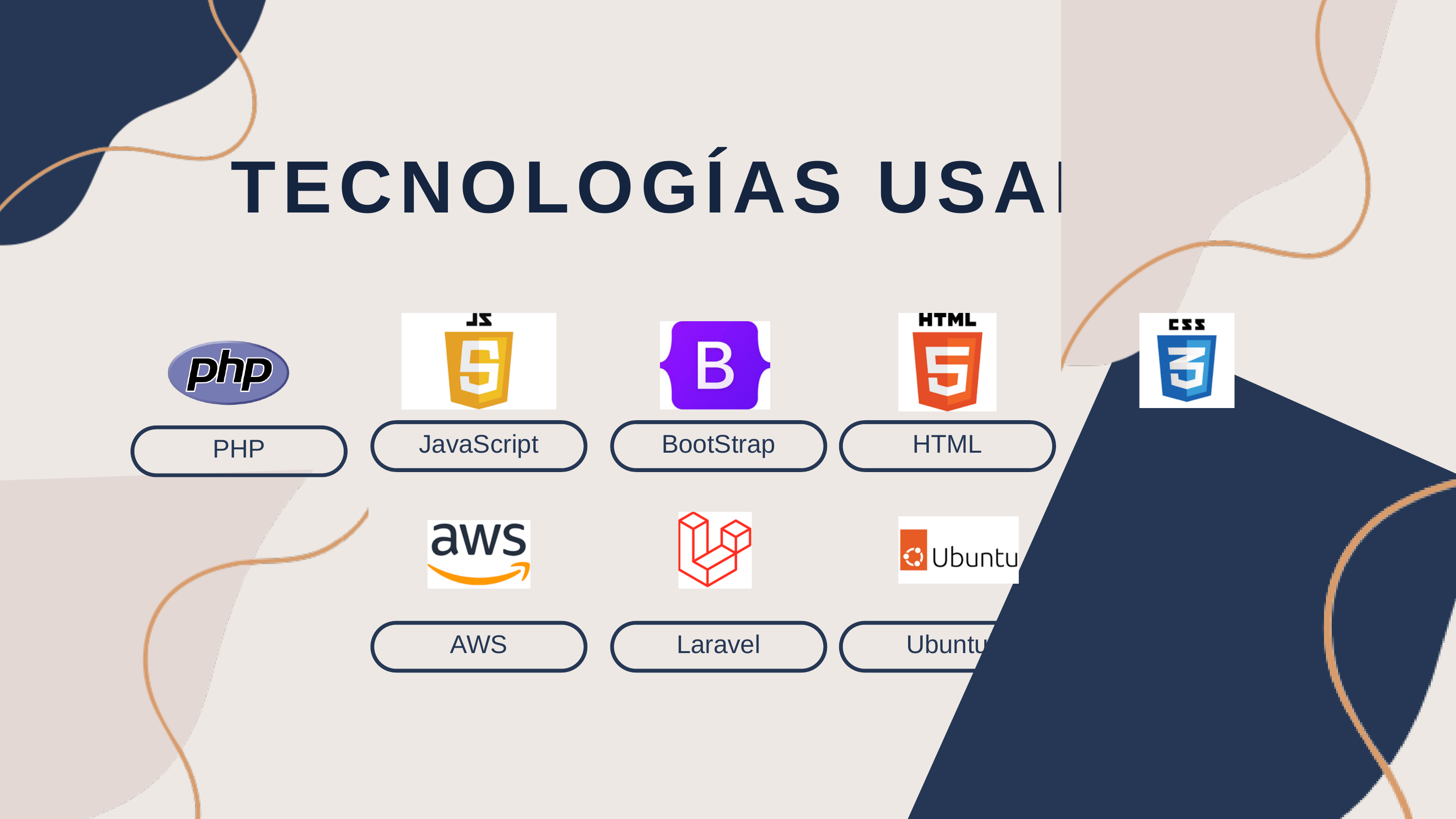

TECNOLOGÍAS USADAS

JavaScript

BootStrap

HTML

CSS

PHP

AWS

Laravel

Ubuntu